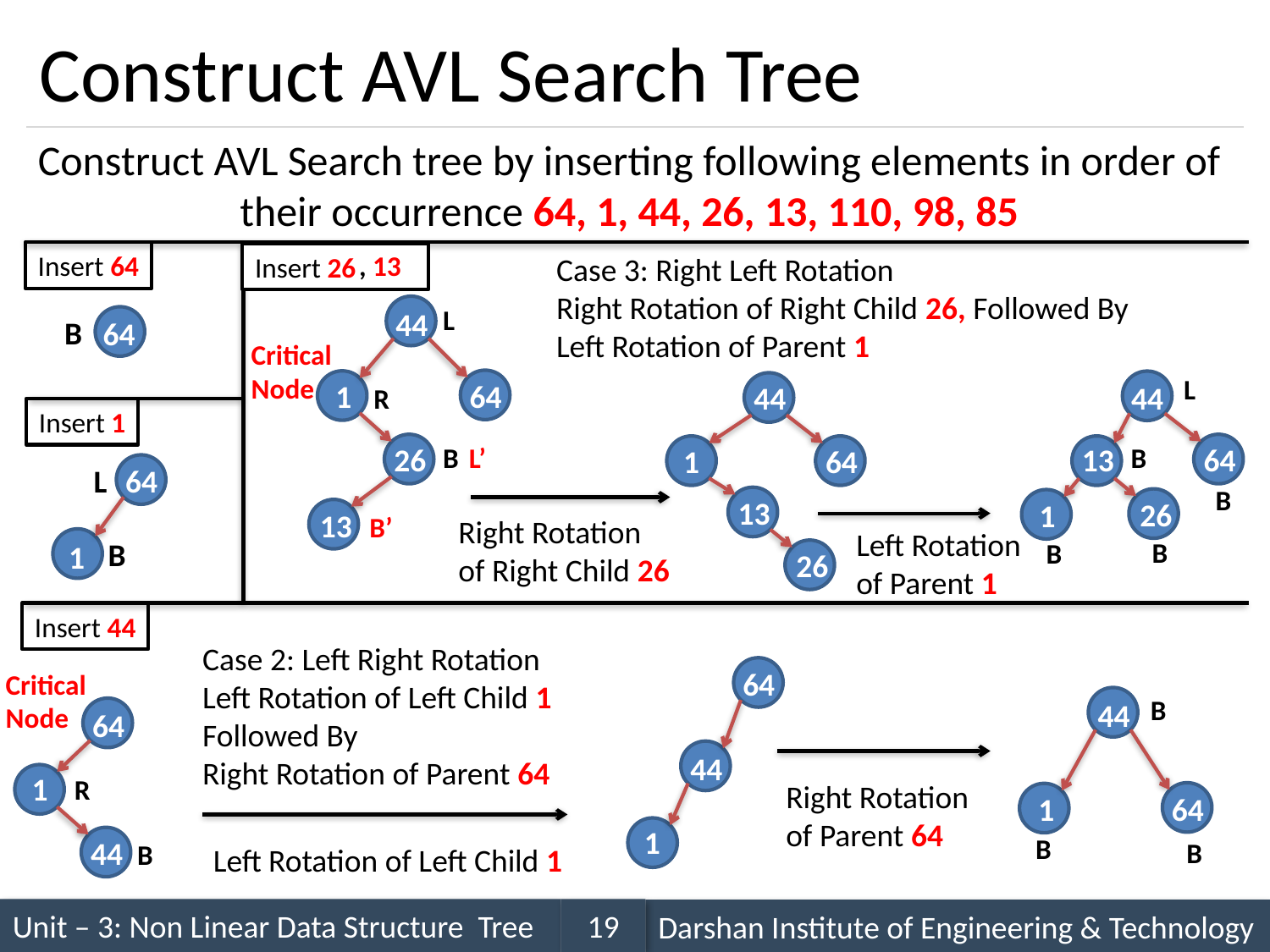

# Construct AVL Search Tree
Construct AVL Search tree by inserting following elements in order of their occurrence 64, 1, 44, 26, 13, 110, 98, 85
, 13
Insert 64
Insert 26
Case 3: Right Left Rotation
Right Rotation of Right Child 26, Followed By
Left Rotation of Parent 1

44
L
B

64
Critical Node
L
1
64

44
44

R
Insert 1
26

B
L’
13

B
64

1

64

64

L
B
13

26

1

13

B’
Right Rotation
of Right Child 26
Left Rotation
of Parent 1

1
B
B
B
26

Insert 44
Case 2: Left Right Rotation
Left Rotation of Left Child 1
Followed By
Right Rotation of Parent 64
64

Critical
Node
B

44

64

44
1

R
Right Rotation
of Parent 64
1

64

1

B
44

B
B
Left Rotation of Left Child 1